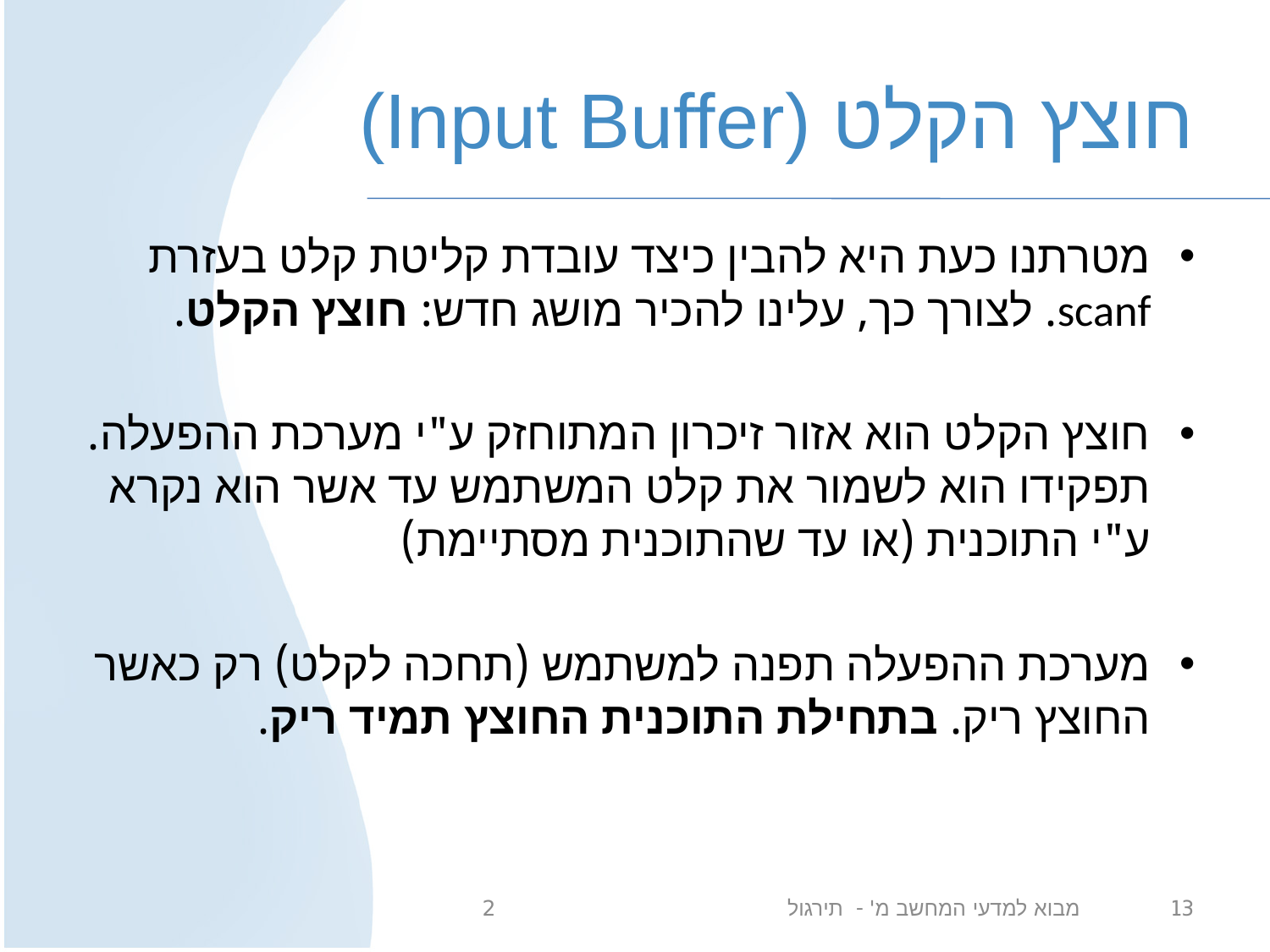

# חוצץ הקלט (Input Buffer)
מטרתנו כעת היא להבין כיצד עובדת קליטת קלט בעזרת scanf. לצורך כך, עלינו להכיר מושג חדש: חוצץ הקלט.

חוצץ הקלט הוא אזור זיכרון המתוחזק ע"י מערכת ההפעלה. תפקידו הוא לשמור את קלט המשתמש עד אשר הוא נקרא ע"י התוכנית (או עד שהתוכנית מסתיימת)

מערכת ההפעלה תפנה למשתמש (תחכה לקלט) רק כאשר החוצץ ריק. בתחילת התוכנית החוצץ תמיד ריק.

מבוא למדעי המחשב מ' - תירגול 2
13